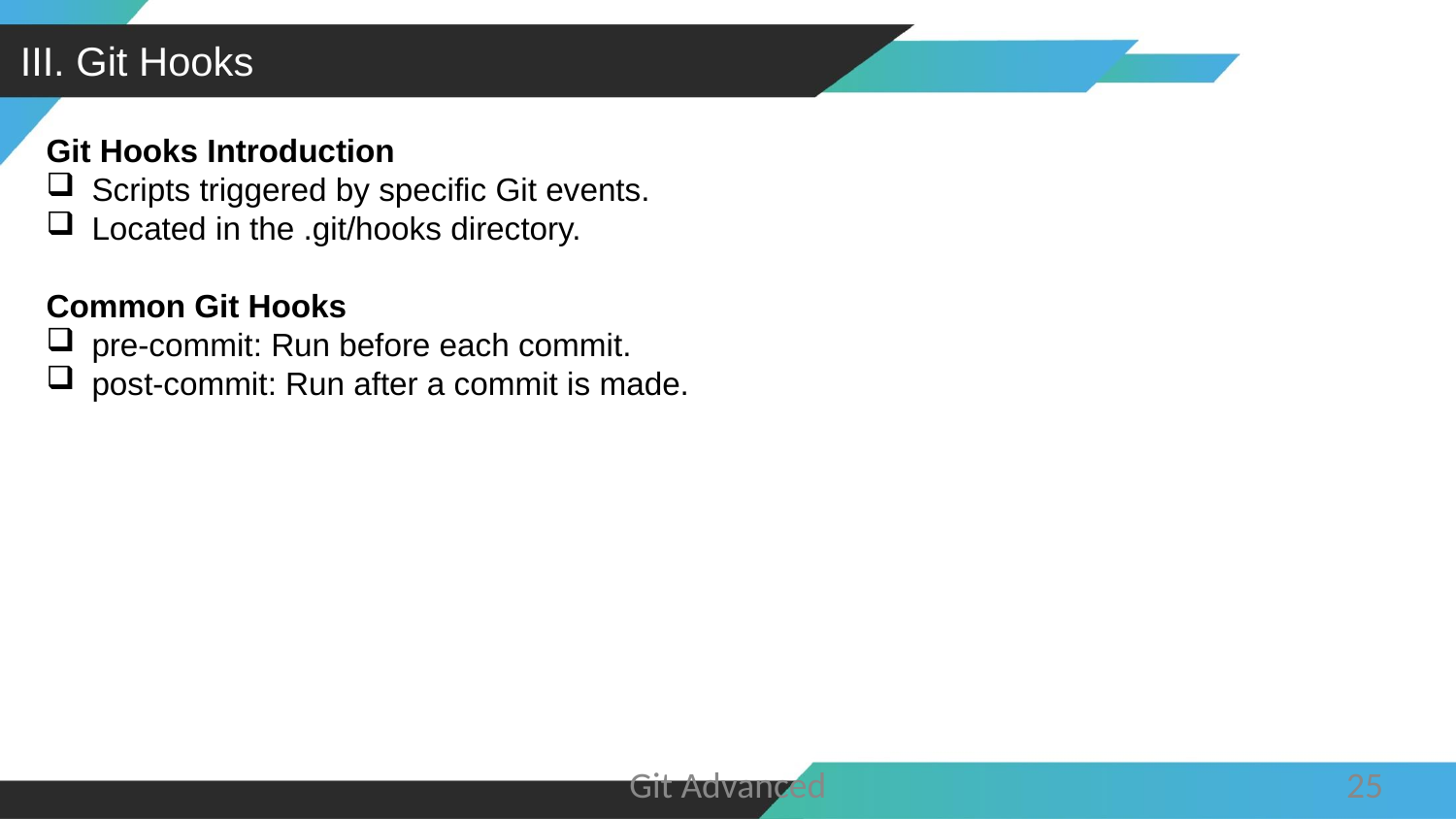

III. Git Hooks
Git Hooks Introduction
Scripts triggered by specific Git events.
Located in the .git/hooks directory.

Common Git Hooks
pre-commit: Run before each commit.
post-commit: Run after a commit is made.
Git Advanced
25